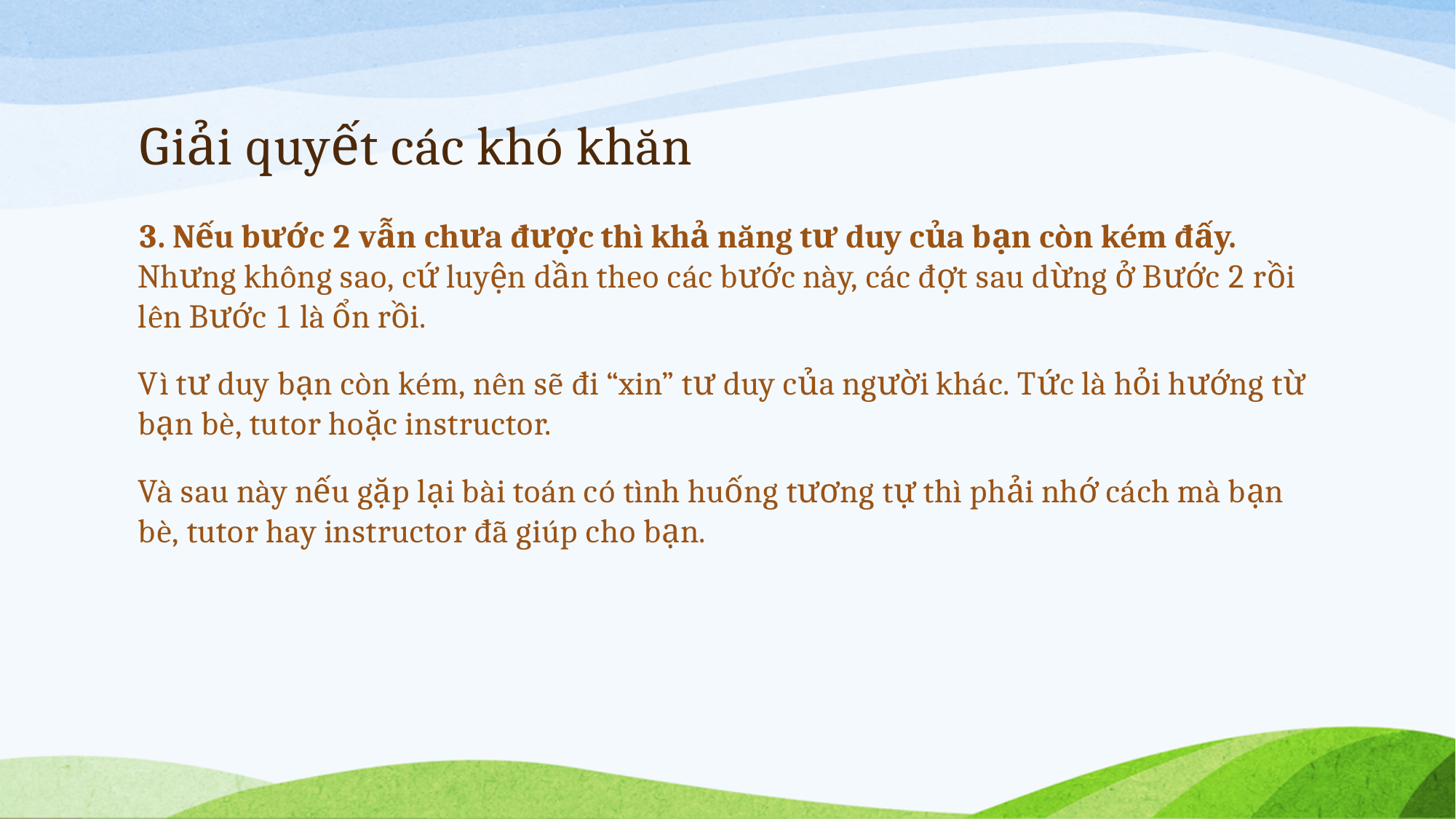

# Giải quyết các khó khăn
3. Nếu bước 2 vẫn chưa được thì khả năng tư duy của bạn còn kém đấy. Nhưng không sao, cứ luyện dần theo các bước này, các đợt sau dừng ở Bước 2 rồi lên Bước 1 là ổn rồi.
Vì tư duy bạn còn kém, nên sẽ đi “xin” tư duy của người khác. Tức là hỏi hướng từ bạn bè, tutor hoặc instructor.
Và sau này nếu gặp lại bài toán có tình huống tương tự thì phải nhớ cách mà bạn bè, tutor hay instructor đã giúp cho bạn.